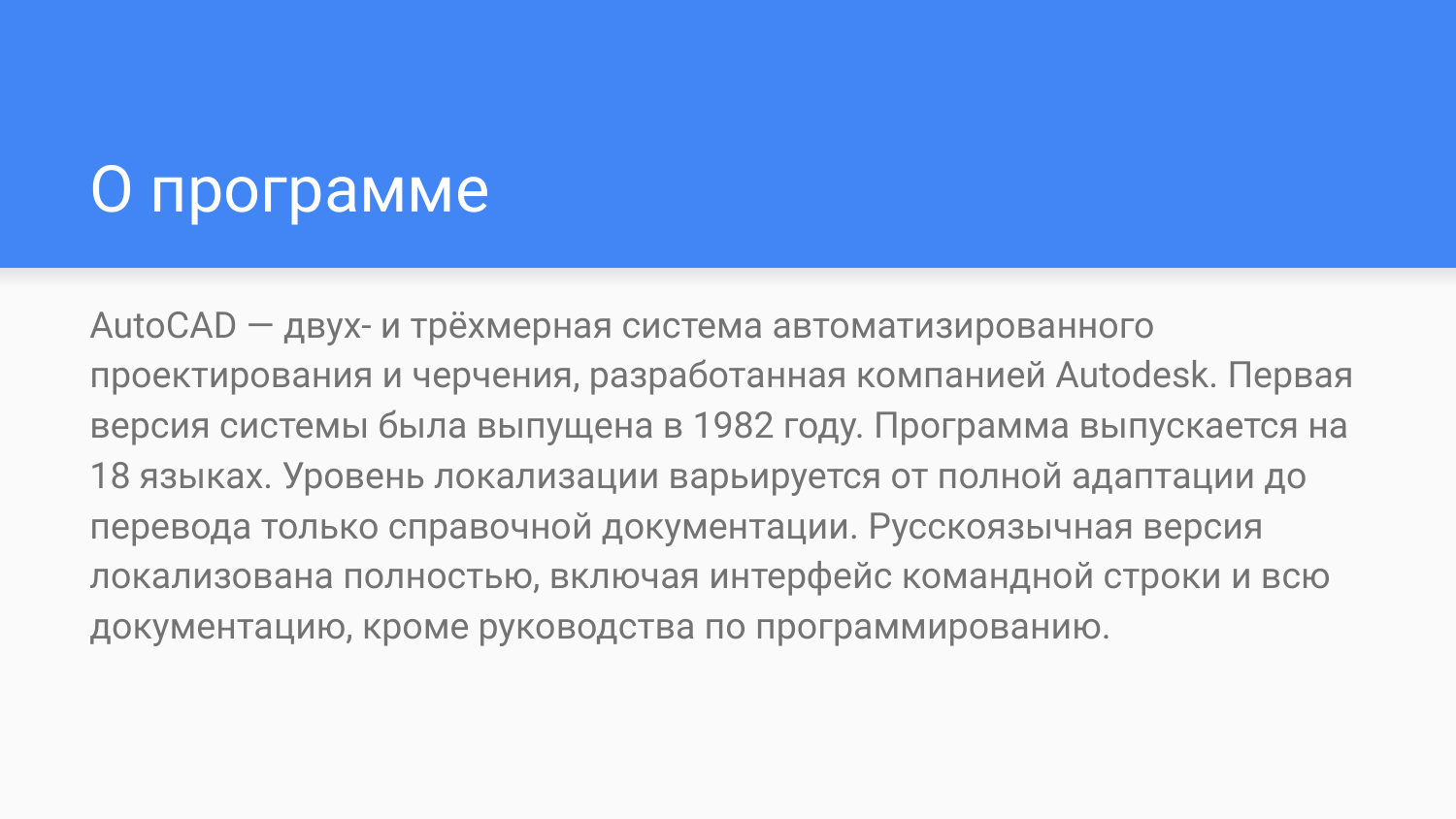

# О программе
AutoCAD — двух- и трёхмерная система автоматизированного проектирования и черчения, разработанная компанией Autodesk. Первая версия системы была выпущена в 1982 году. Программа выпускается на 18 языках. Уровень локализации варьируется от полной адаптации до перевода только справочной документации. Русскоязычная версия локализована полностью, включая интерфейс командной строки и всю документацию, кроме руководства по программированию.